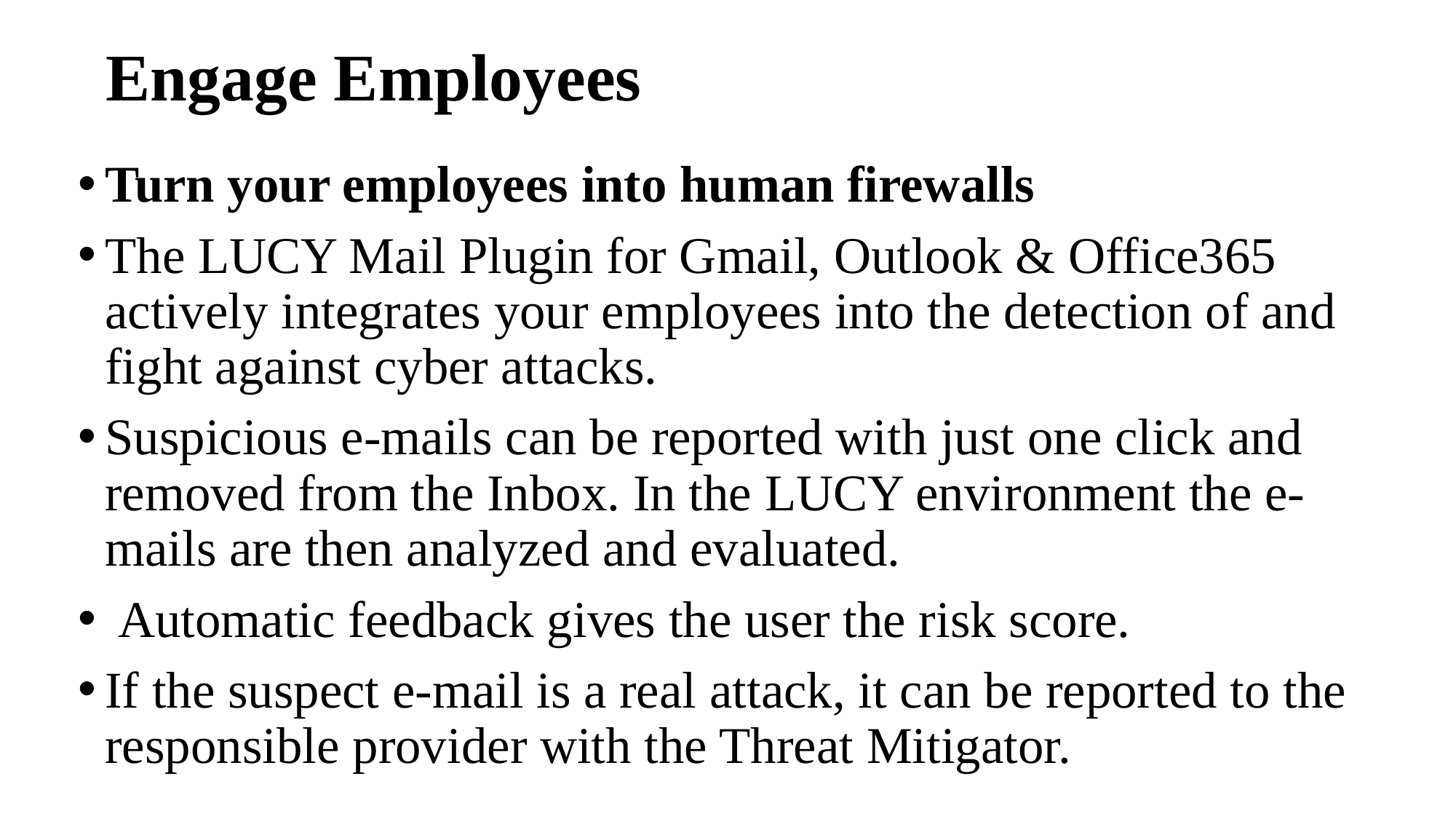

# Engage Employees
Turn your employees into human firewalls
The LUCY Mail Plugin for Gmail, Outlook & Office365 actively integrates your employees into the detection of and fight against cyber attacks.
Suspicious e-mails can be reported with just one click and removed from the Inbox. In the LUCY environment the e-mails are then analyzed and evaluated.
 Automatic feedback gives the user the risk score.
If the suspect e-mail is a real attack, it can be reported to the responsible provider with the Threat Mitigator.